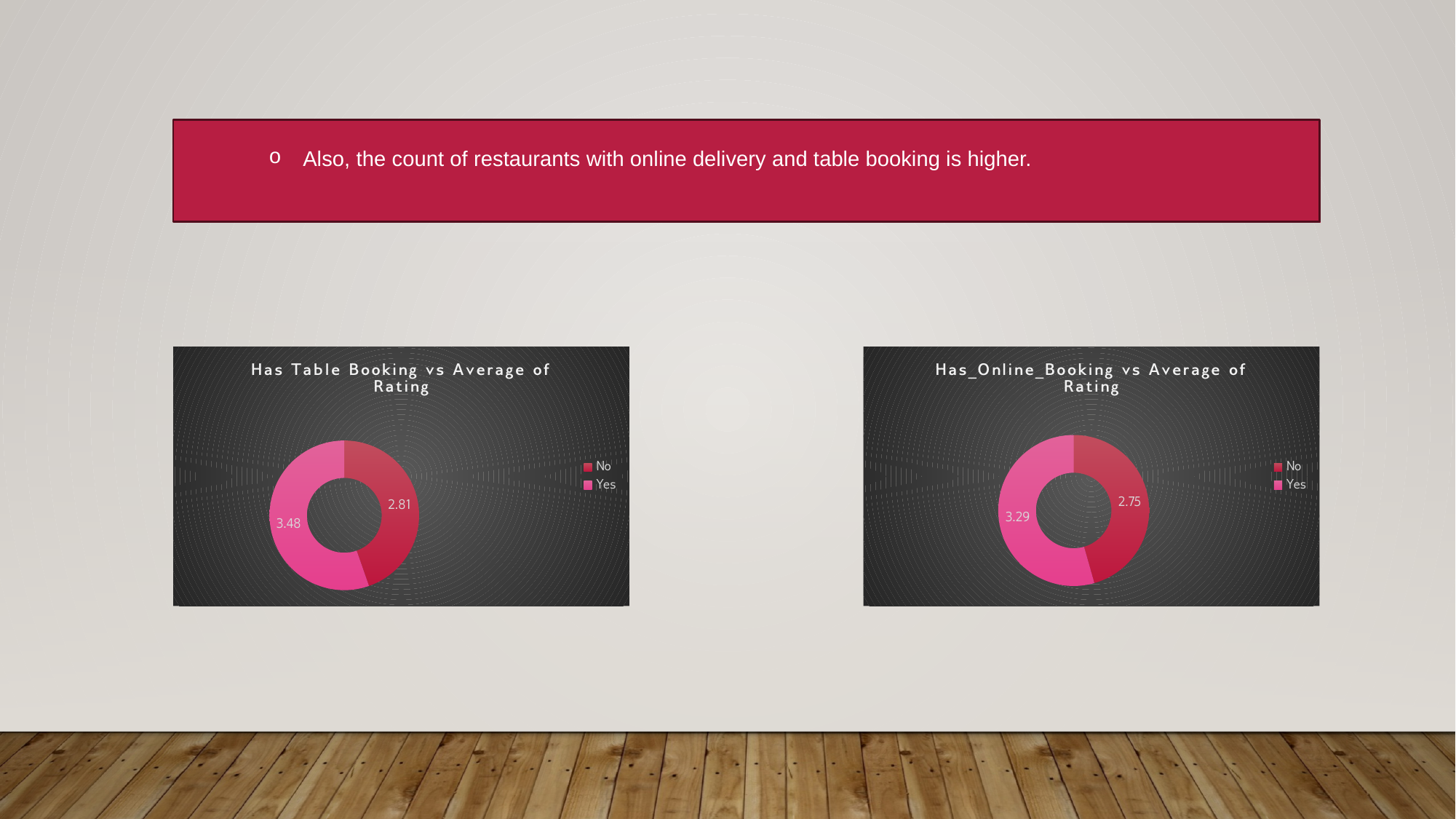

Also, the count of restaurants with online delivery and table booking is higher.

### Chart: Has Table Booking vs Average of Rating

| Category | Total |
|---|---|
| No | 2.8096866436315997 |
| Yes | 3.4825561312607936 |

### Chart: Has_Online_Booking vs Average of Rating

| Category | Total |
|---|---|
| No | 2.7543098591549313 |
| Yes | 3.2880048959608312 |